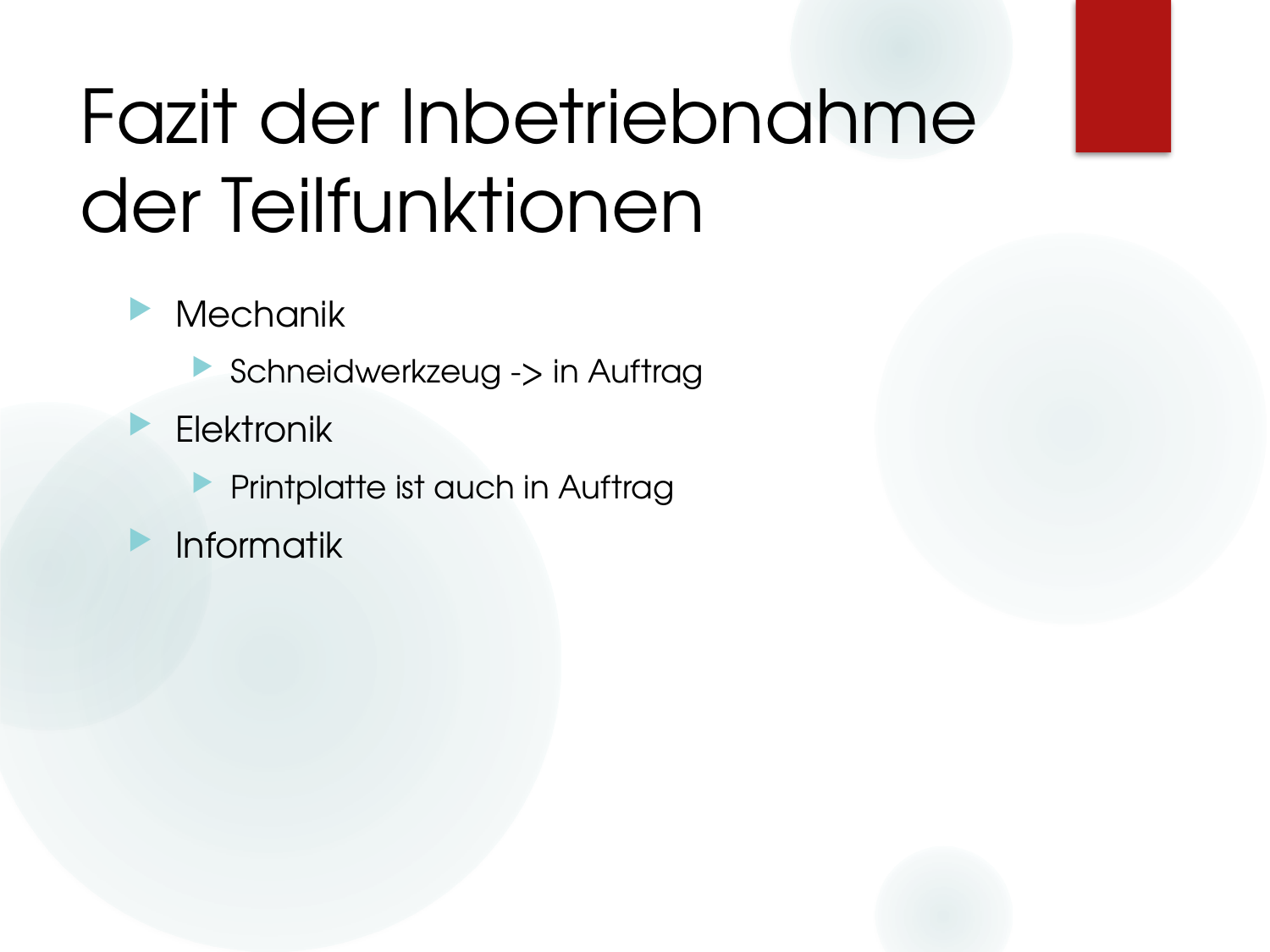

# Fazit der Inbetriebnahme der Teilfunktionen
Mechanik
Schneidwerkzeug -> in Auftrag
Elektronik
Printplatte ist auch in Auftrag
Informatik